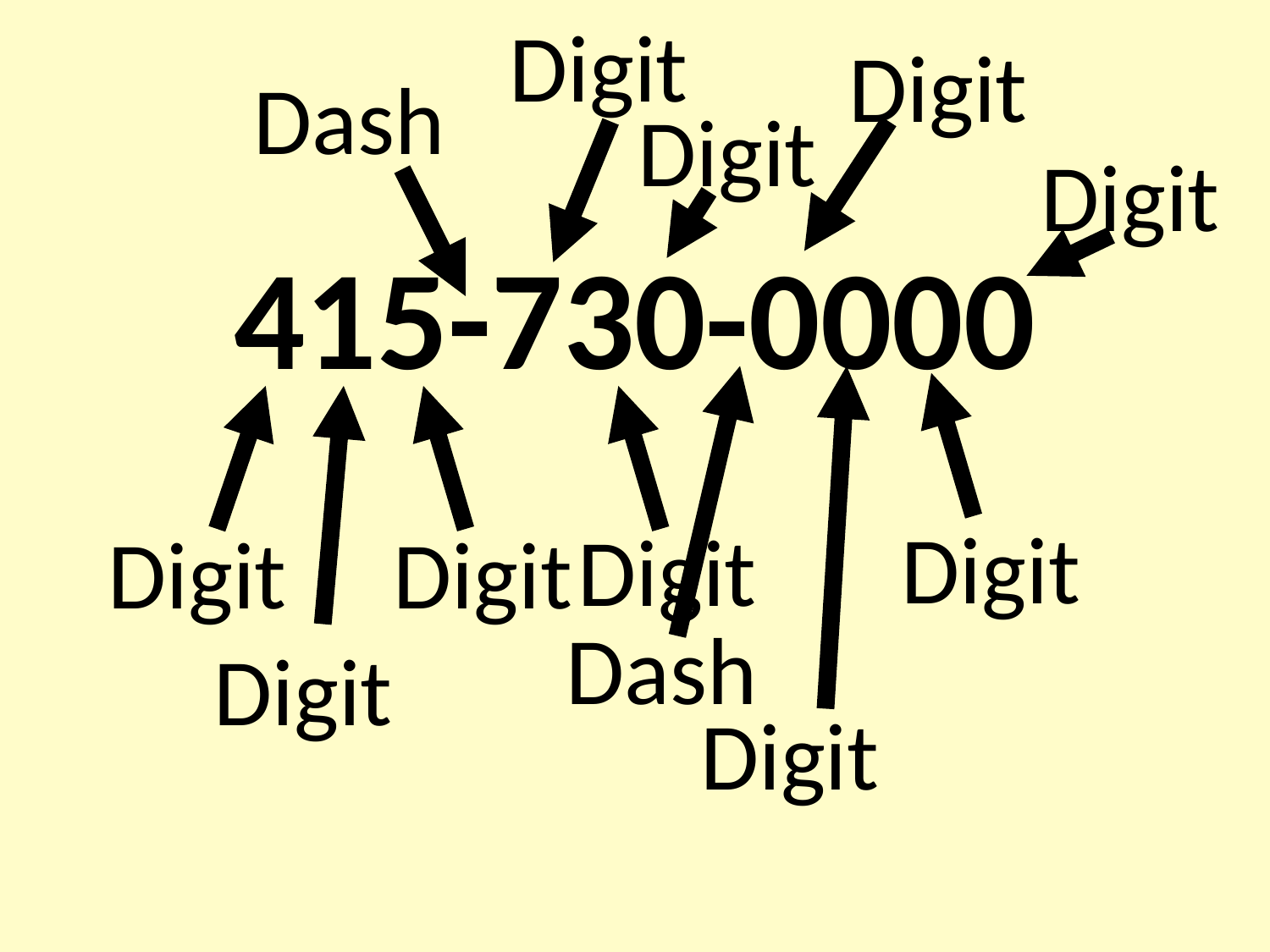

Digit
Digit
Dash
Digit
Digit
415-730-0000
Digit
Digit
Digit
Digit
Dash
Digit
Digit